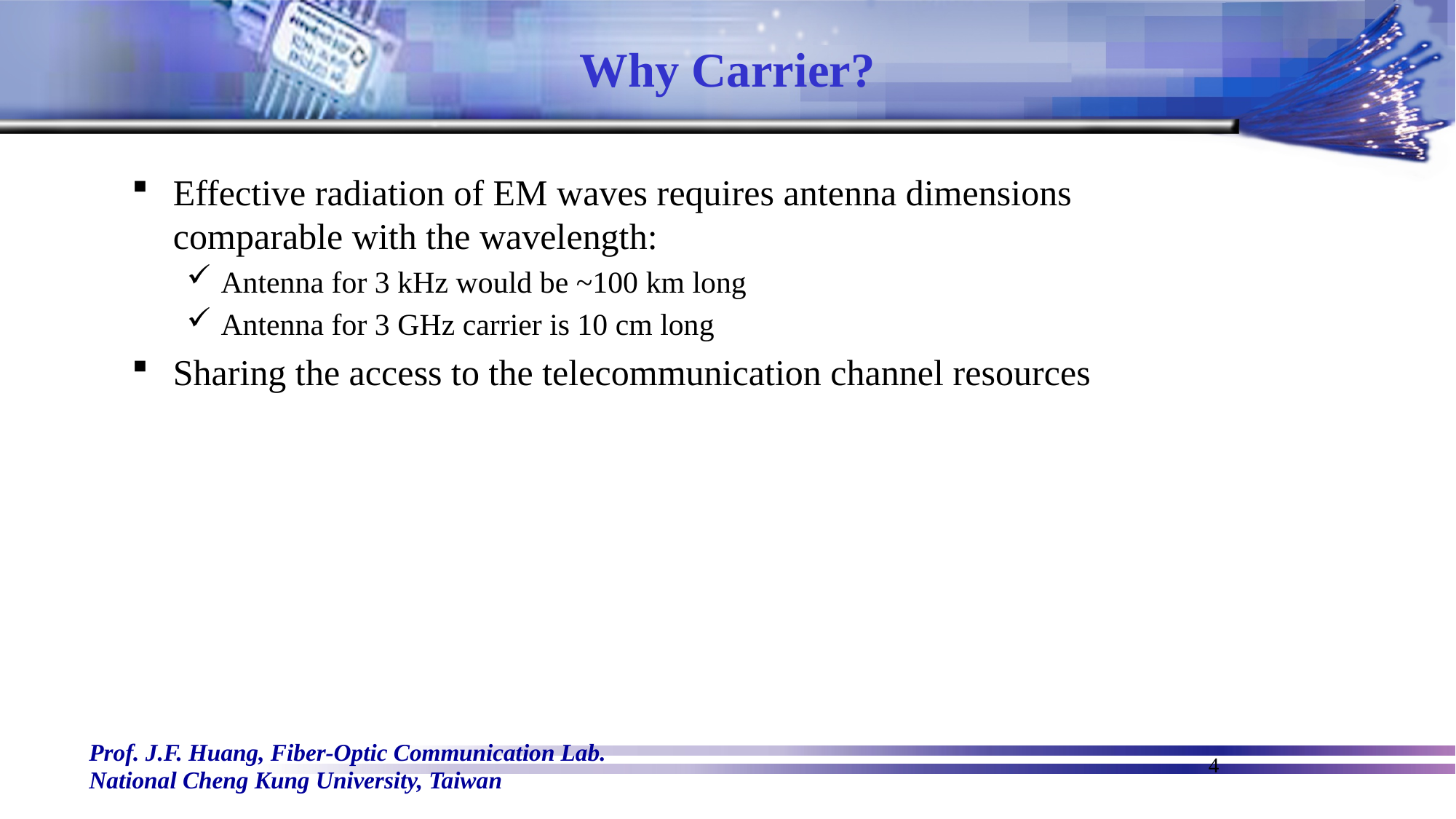

# Why Carrier?
Effective radiation of EM waves requires antenna dimensions comparable with the wavelength:
Antenna for 3 kHz would be ~100 km long
Antenna for 3 GHz carrier is 10 cm long
Sharing the access to the telecommunication channel resources
4